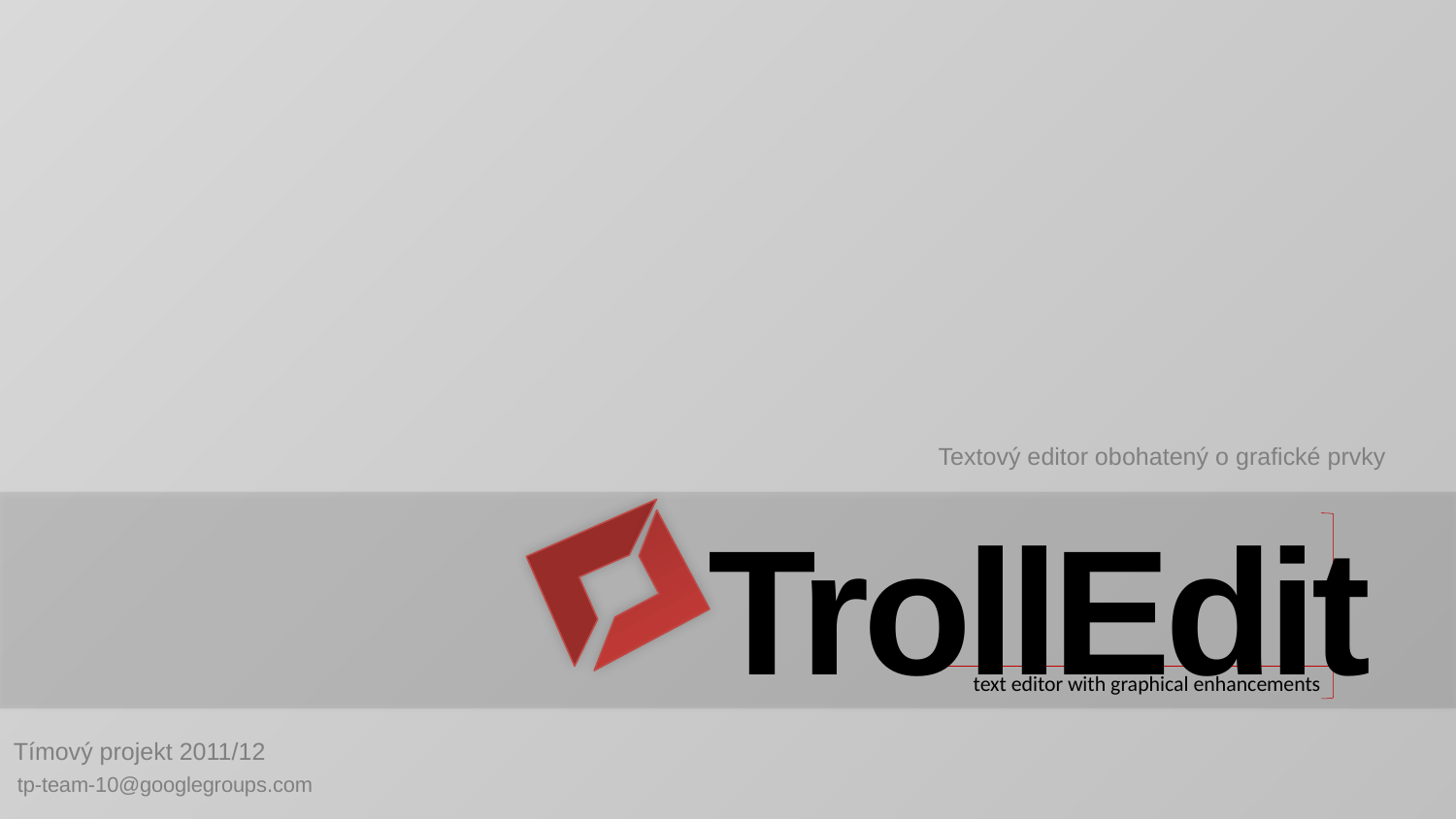

Textový editor obohatený o grafické prvky
TrollEdit

                 text editor with graphical enhancements

  Tímový projekt 2011/12

   tp-team-10@googlegroups.com